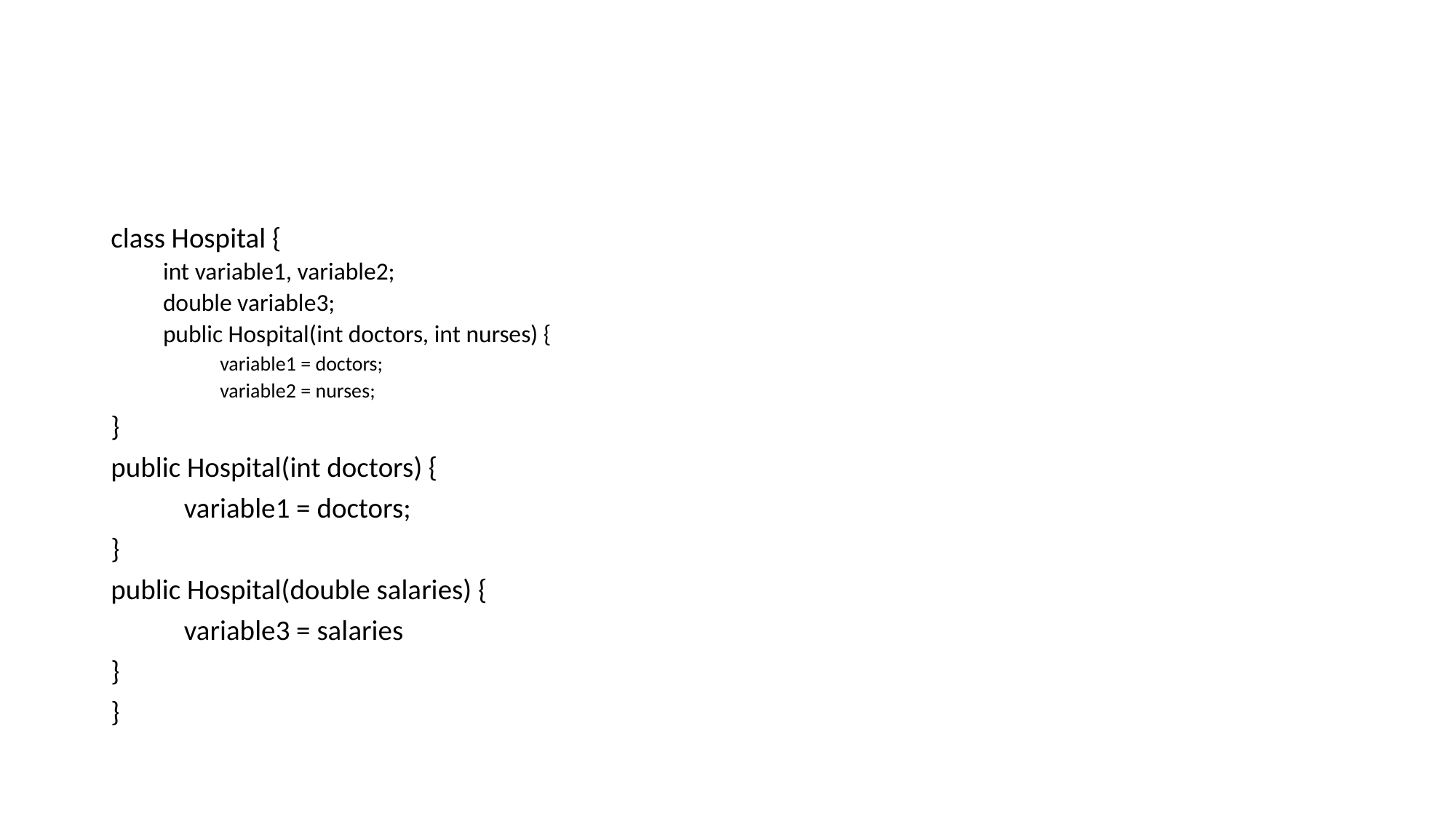

#
class Hospital {
int variable1, variable2;
double variable3;
public Hospital(int doctors, int nurses) {
 variable1 = doctors;
 variable2 = nurses;
}
public Hospital(int doctors) {
	variable1 = doctors;
}
public Hospital(double salaries) {
	variable3 = salaries
}
}